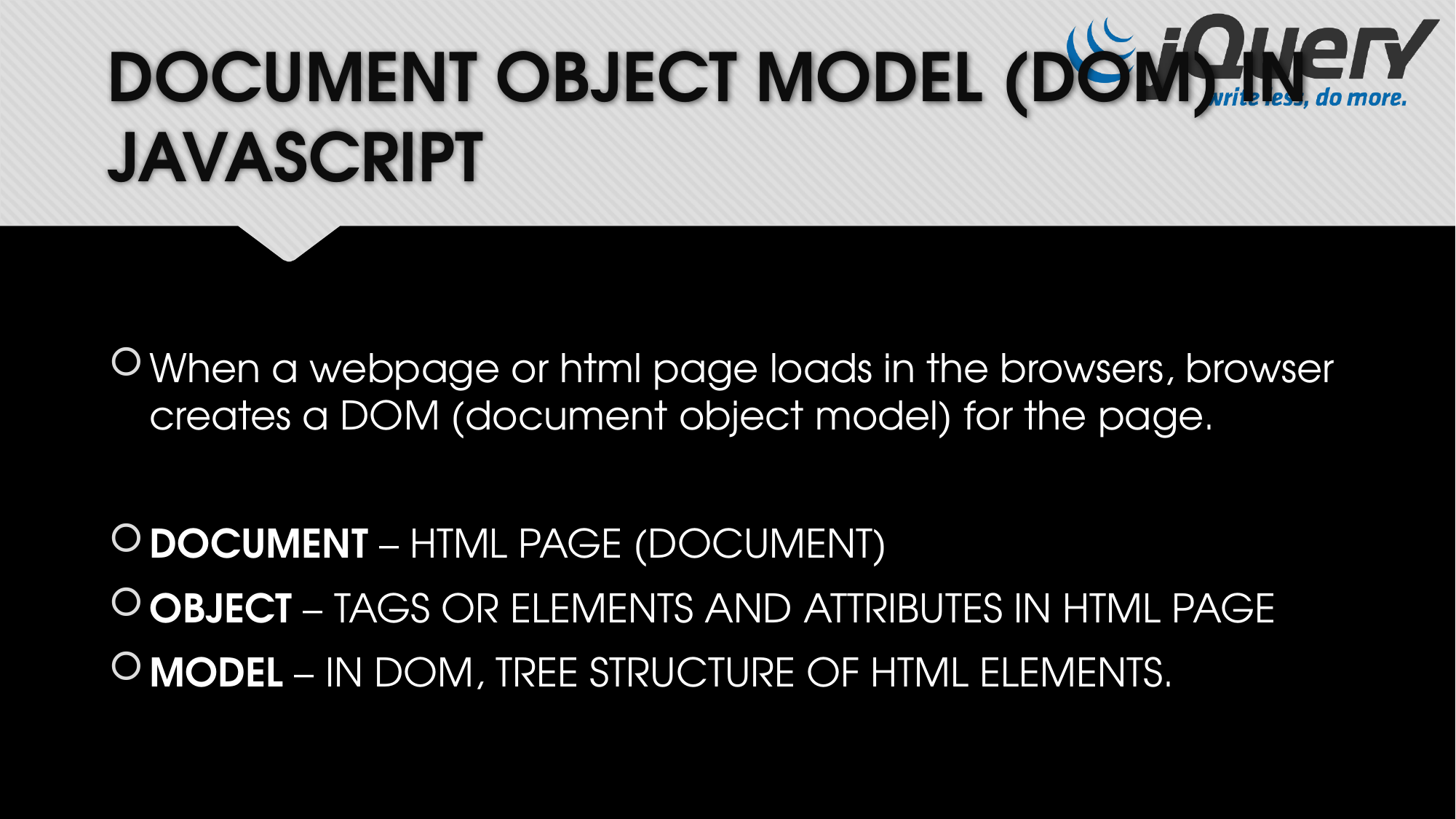

# DOCUMENT OBJECT MODEL (DOM) IN JAVASCRIPT
When a webpage or html page loads in the browsers, browser creates a DOM (document object model) for the page.

DOCUMENT – HTML PAGE (DOCUMENT)
OBJECT – TAGS OR ELEMENTS AND ATTRIBUTES IN HTML PAGE
MODEL – IN DOM, TREE STRUCTURE OF HTML ELEMENTS.